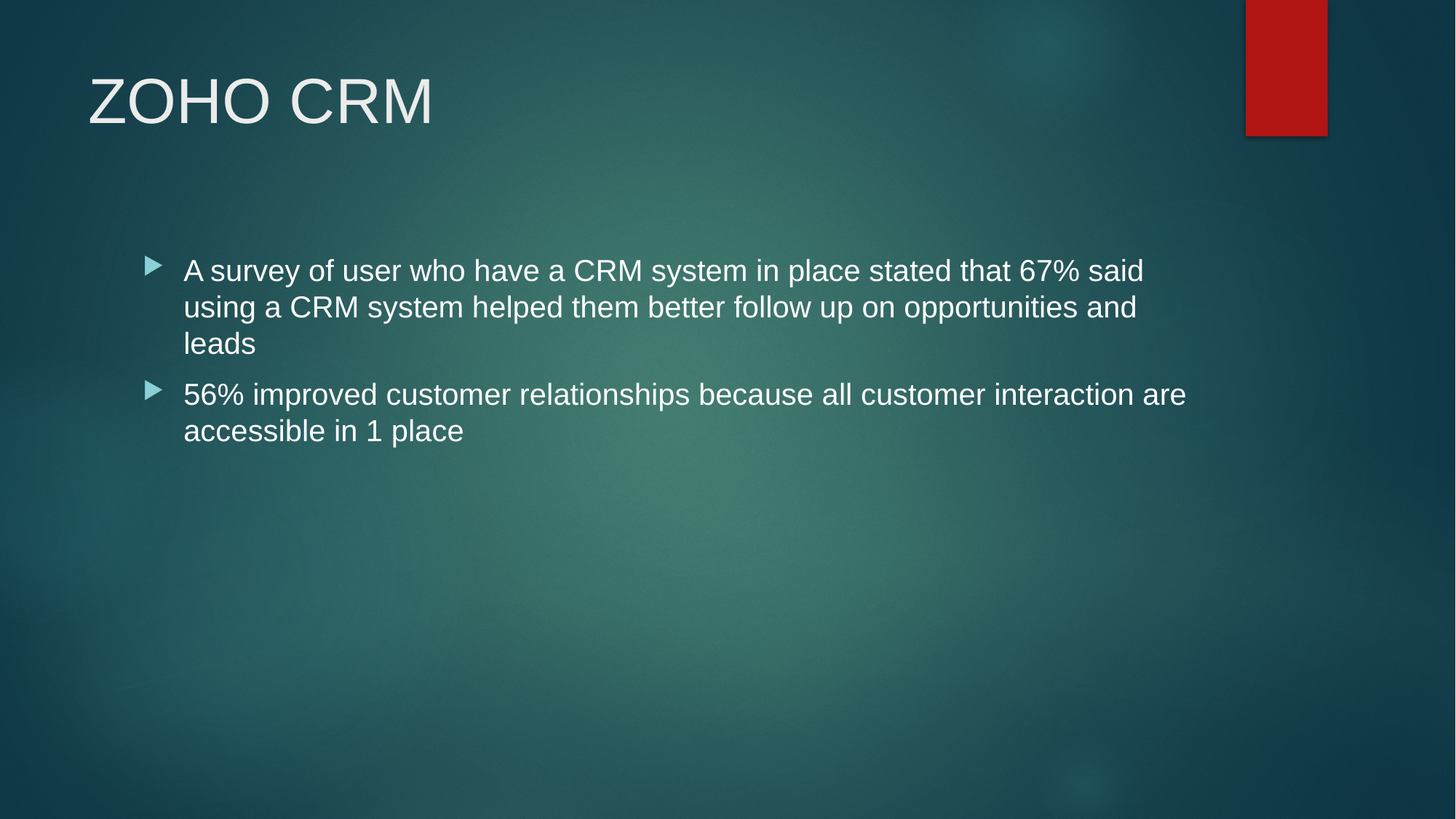

# ZOHO CRM
A survey of user who have a CRM system in place stated that 67% said using a CRM system helped them better follow up on opportunities and leads
56% improved customer relationships because all customer interaction are accessible in 1 place